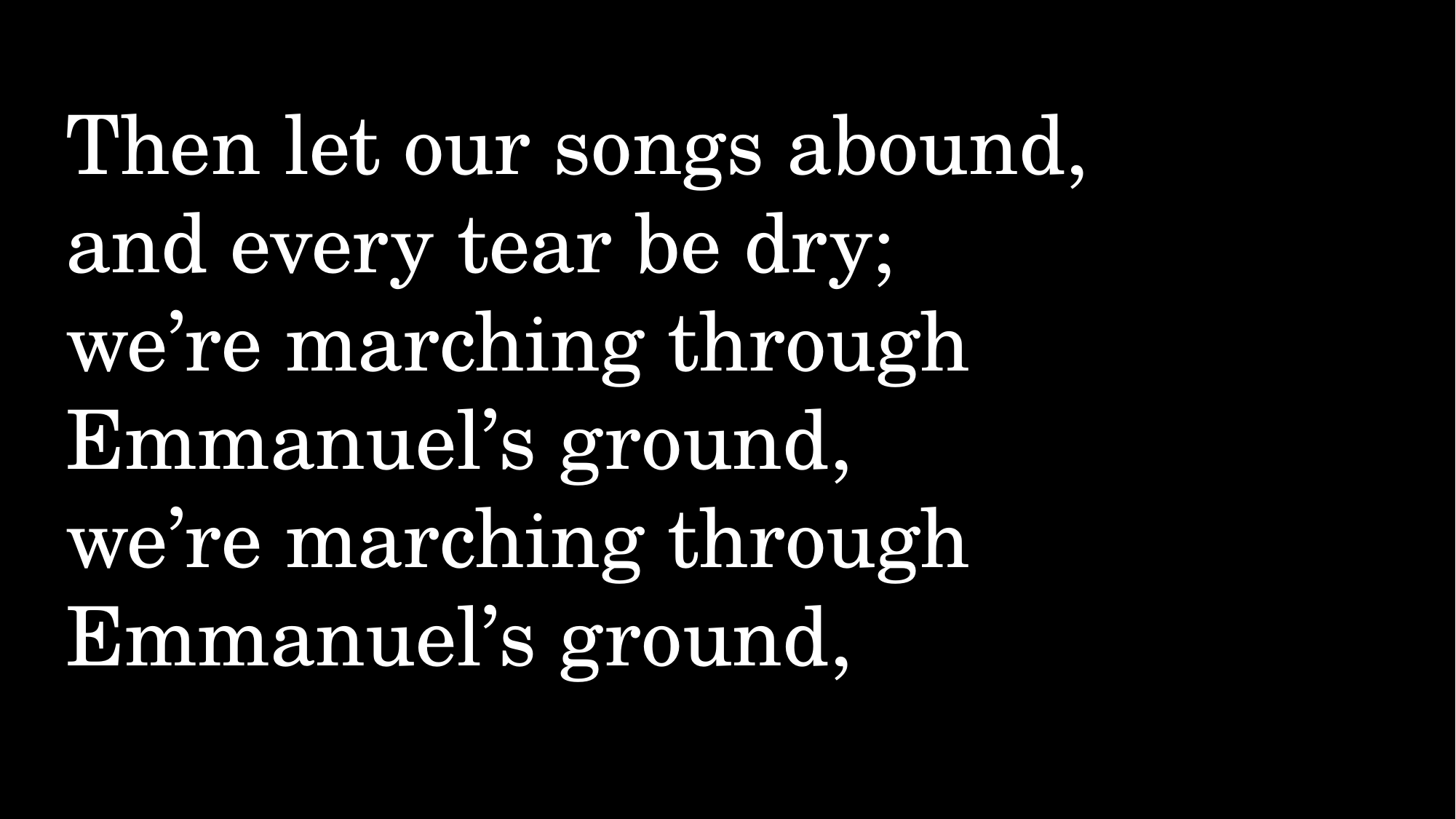

Then let our songs abound,
and every tear be dry;
we’re marching through Emmanuel’s ground,
we’re marching through Emmanuel’s ground,